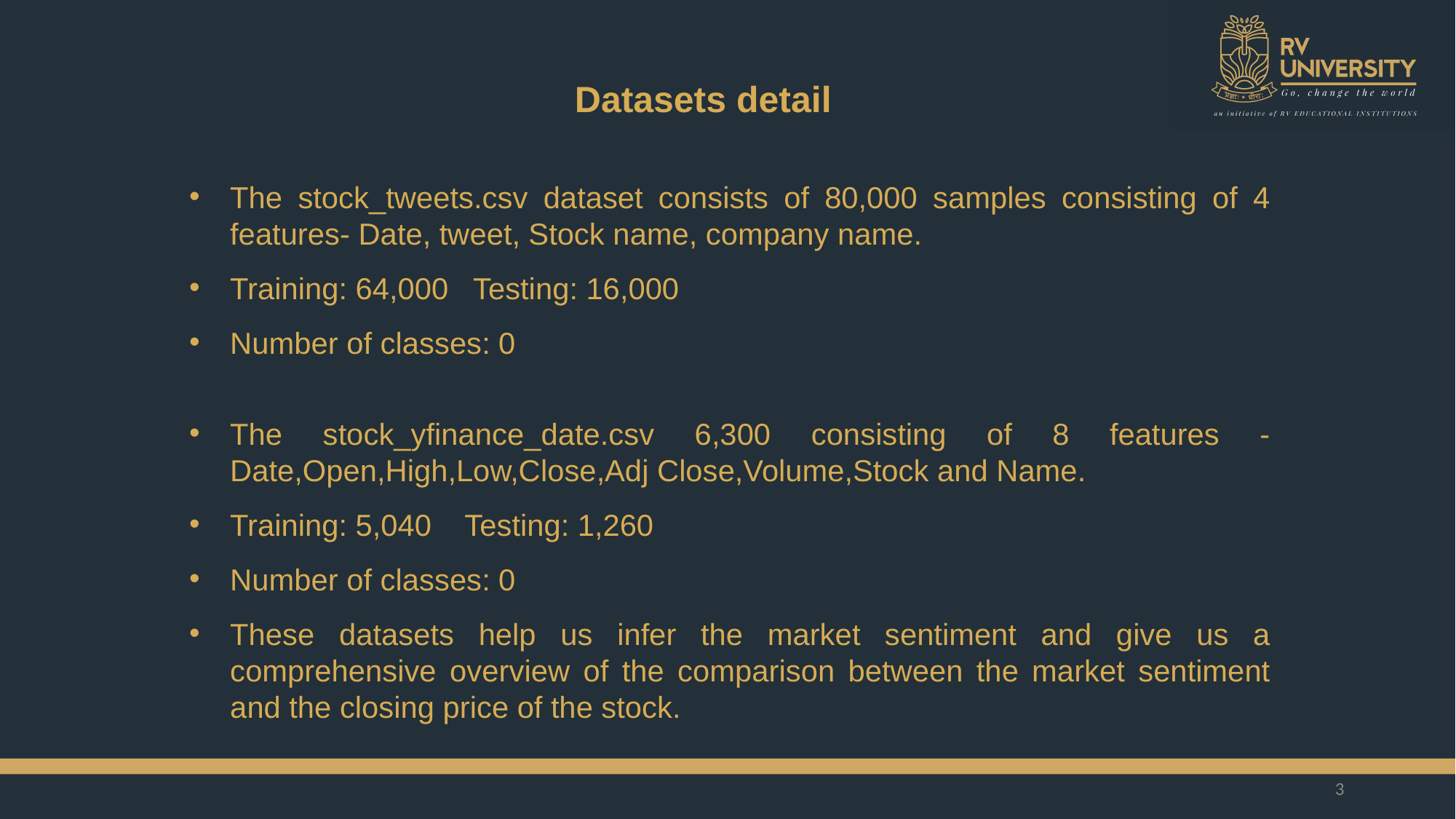

Datasets detail
The stock_tweets.csv dataset consists of 80,000 samples consisting of 4 features- Date, tweet, Stock name, company name.
Training: 64,000   Testing: 16,000
Number of classes: 0

The stock_yfinance_date.csv 6,300 consisting of 8 features - Date,Open,High,Low,Close,Adj Close,Volume,Stock and Name.
Training: 5,040    Testing: 1,260
Number of classes: 0
These datasets help us infer the market sentiment and give us a comprehensive overview of the comparison between the market sentiment and the closing price of the stock.
3